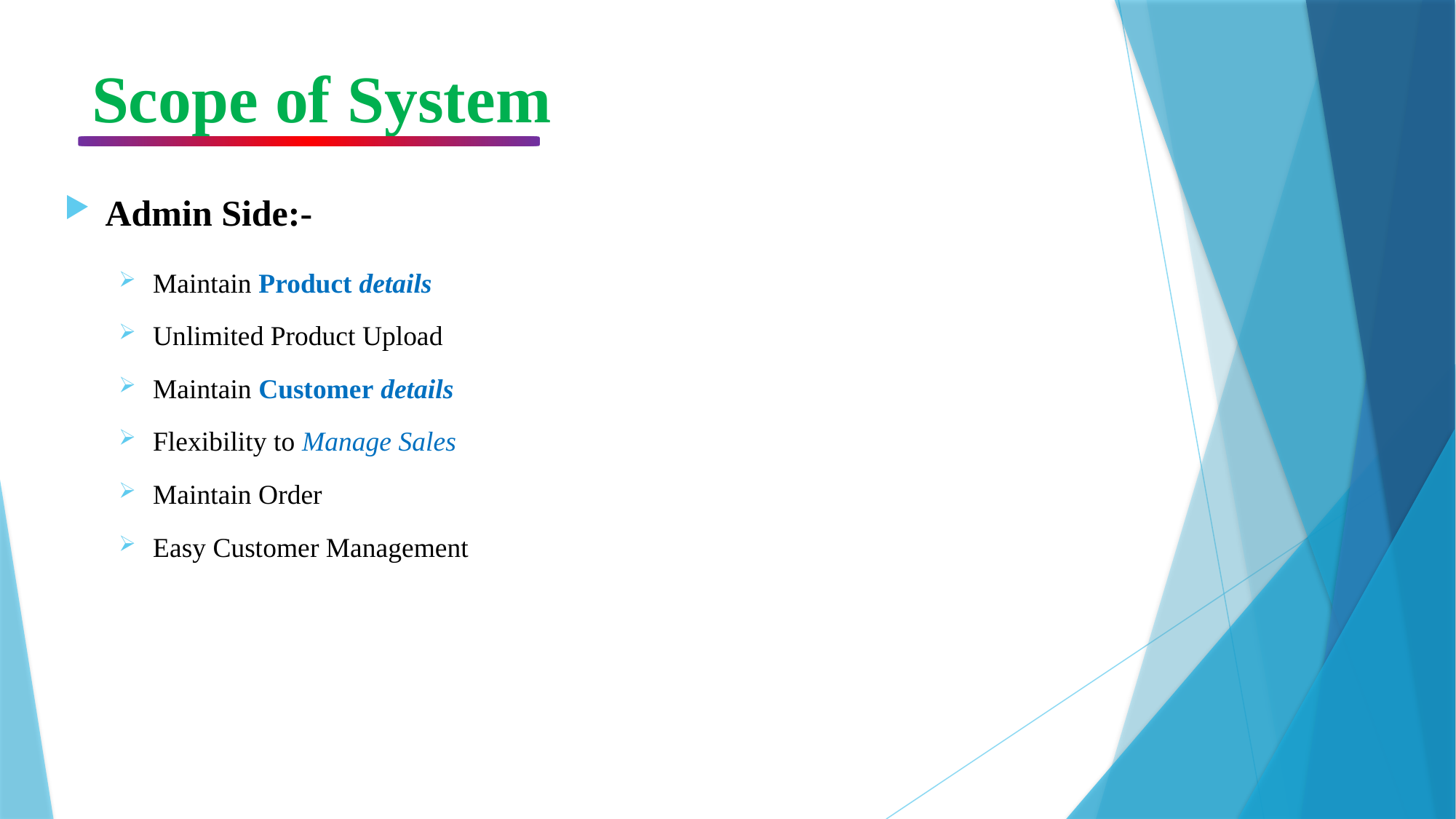

# Scope of System

Admin Side:-
Maintain Product details
Unlimited Product Upload
Maintain Customer details
Flexibility to Manage Sales
Maintain Order
Easy Customer Management